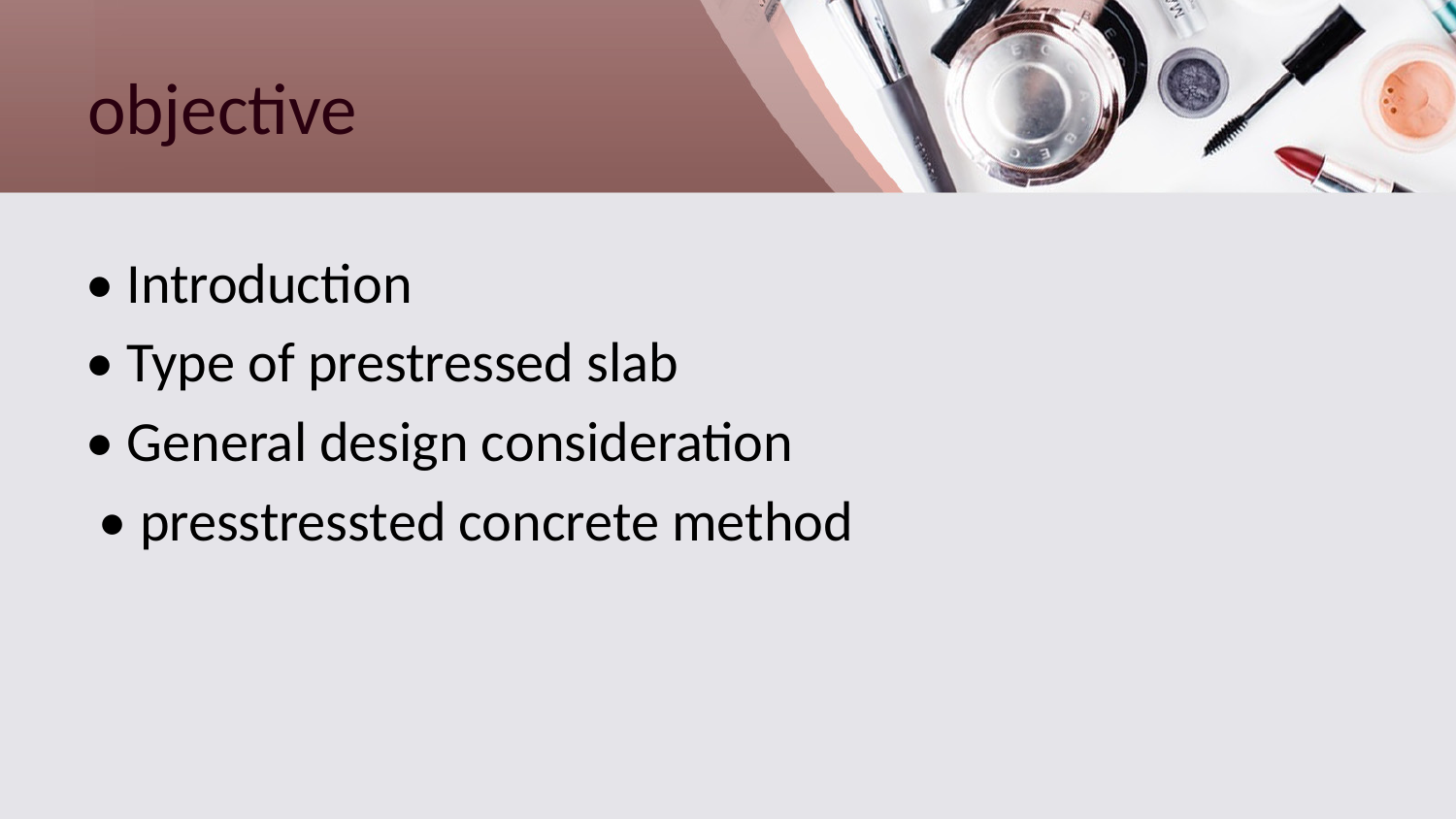

# objective
• Introduction
• Type of prestressed slab
• General design consideration
 • presstressted concrete method